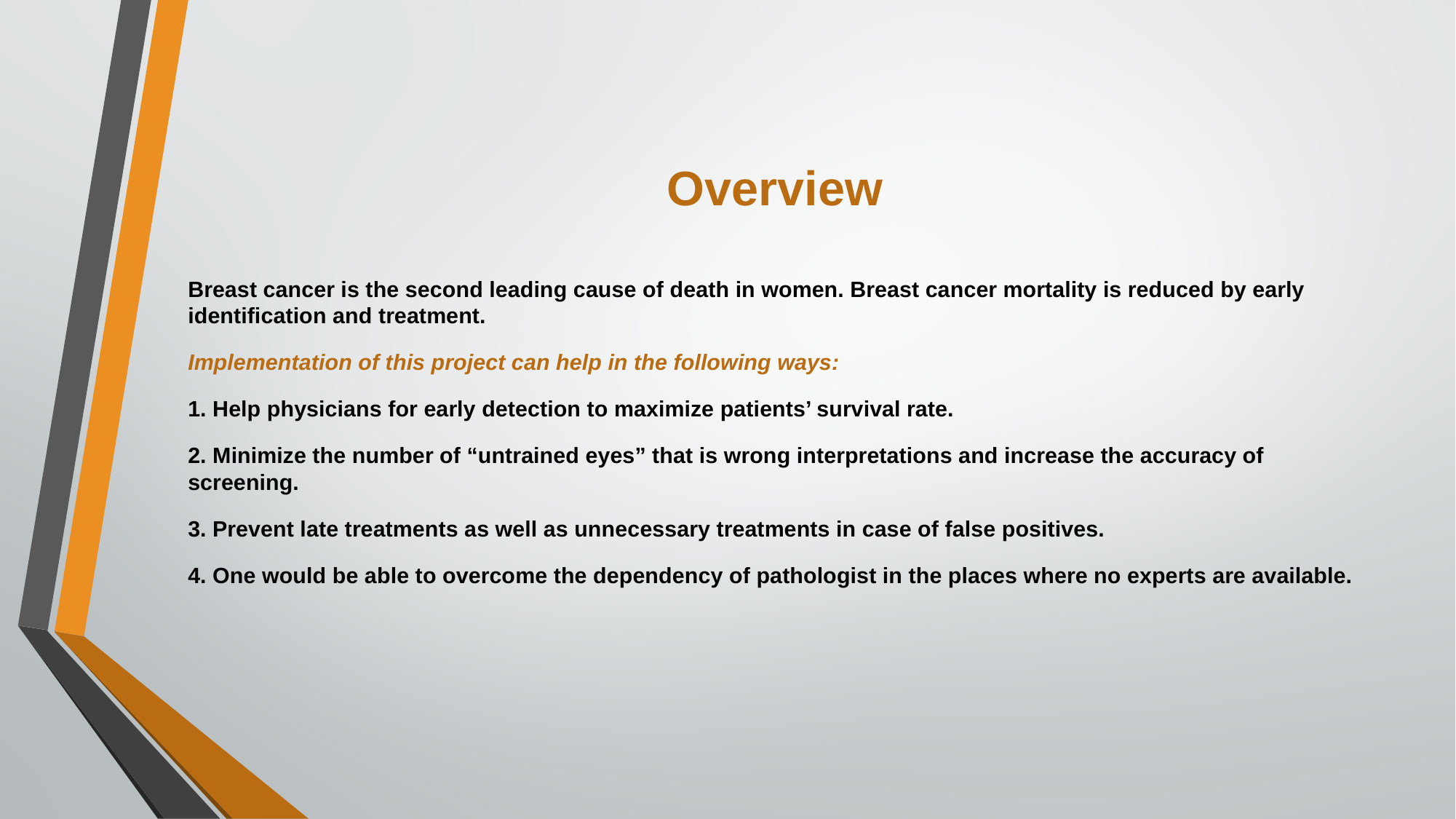

Overview
Breast cancer is the second leading cause of death in women. Breast cancer mortality is reduced by early identification and treatment.
Implementation of this project can help in the following ways:
1. Help physicians for early detection to maximize patients’ survival rate.
2. Minimize the number of “untrained eyes” that is wrong interpretations and increase the accuracy of screening.
3. Prevent late treatments as well as unnecessary treatments in case of false positives.
4. One would be able to overcome the dependency of pathologist in the places where no experts are available.